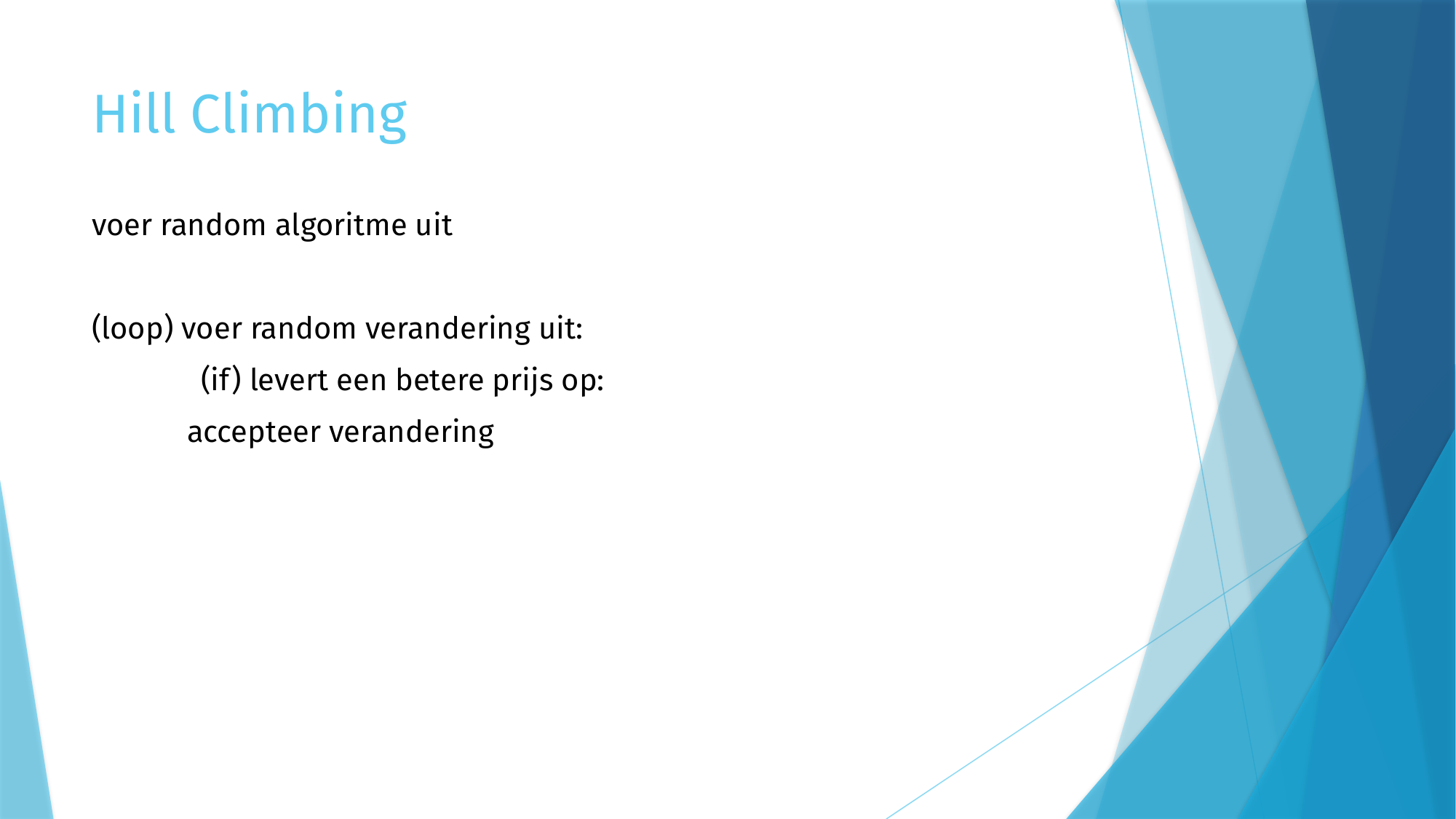

# Hill Climbing
voer random algoritme uit

(loop) voer random verandering uit:
	(if) levert een betere prijs op:
accepteer verandering